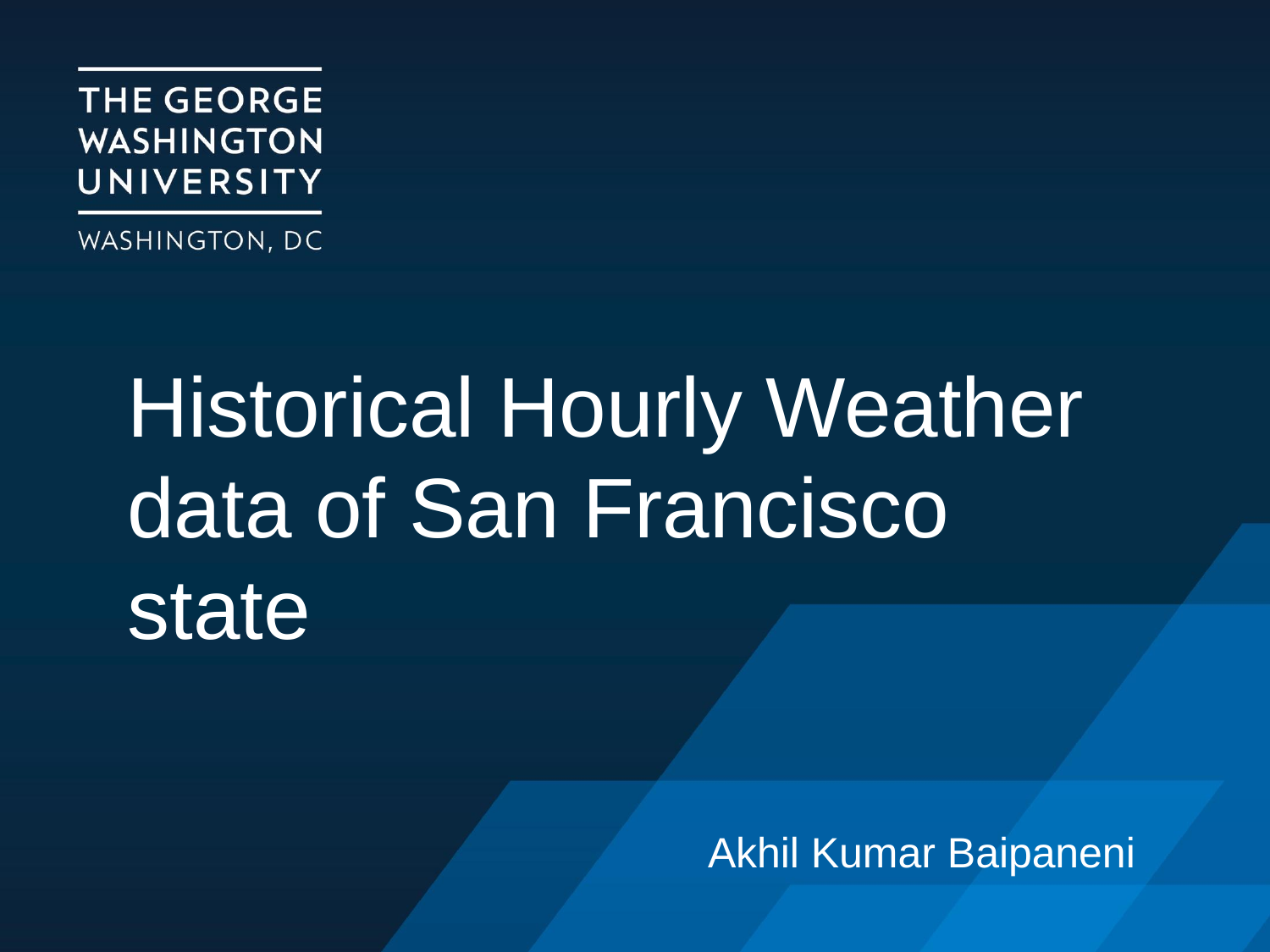

Historical Hourly Weather data of San Francisco state
Akhil Kumar Baipaneni